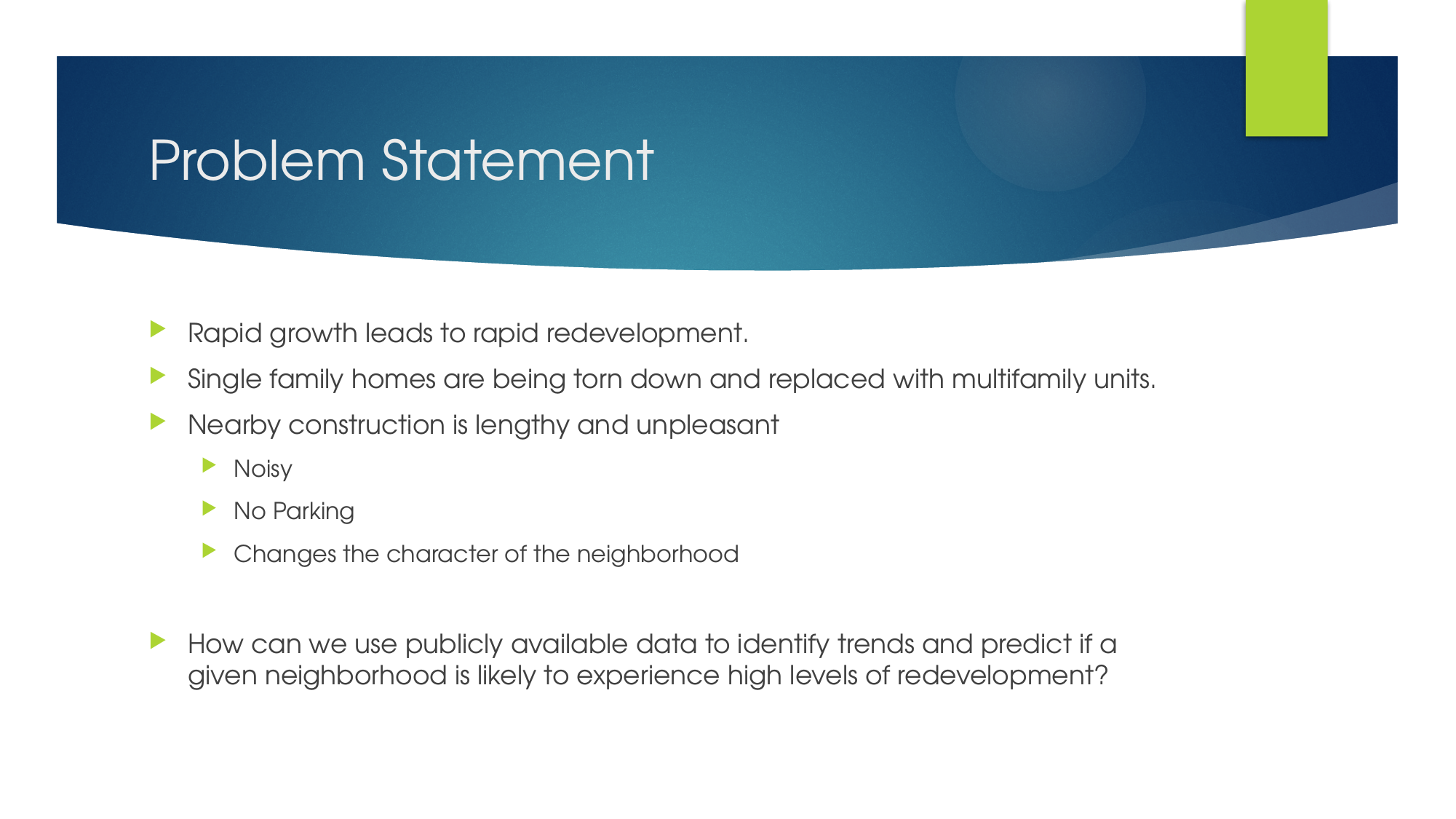

# Problem Statement
Rapid growth leads to rapid redevelopment.
Single family homes are being torn down and replaced with multifamily units.
Nearby construction is lengthy and unpleasant
Noisy
No Parking
Changes the character of the neighborhood

How can we use publicly available data to identify trends and predict if a given neighborhood is likely to experience high levels of redevelopment?